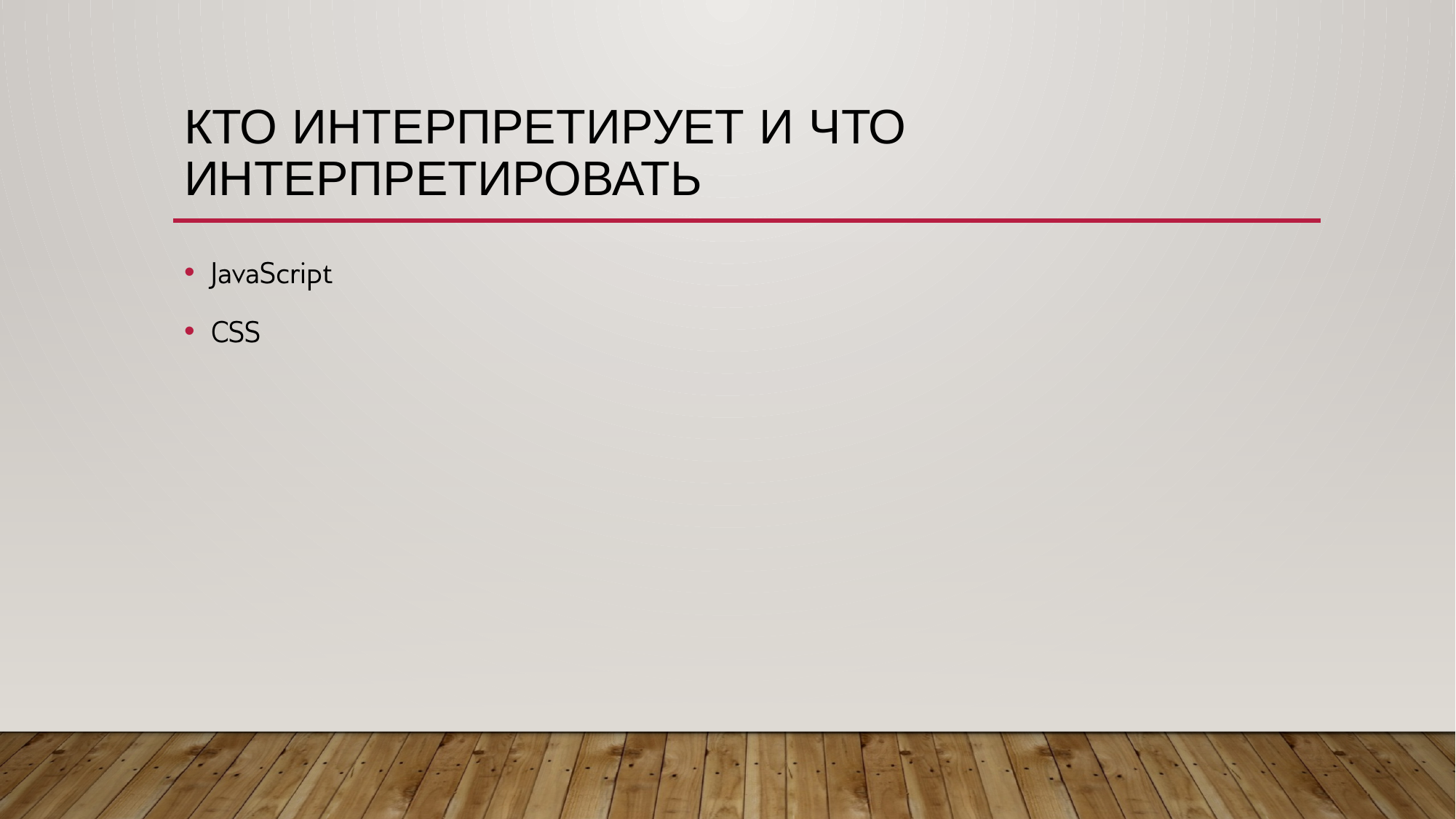

# Кто интерпретирует и Что интерпретировать
JavaScript
CSS